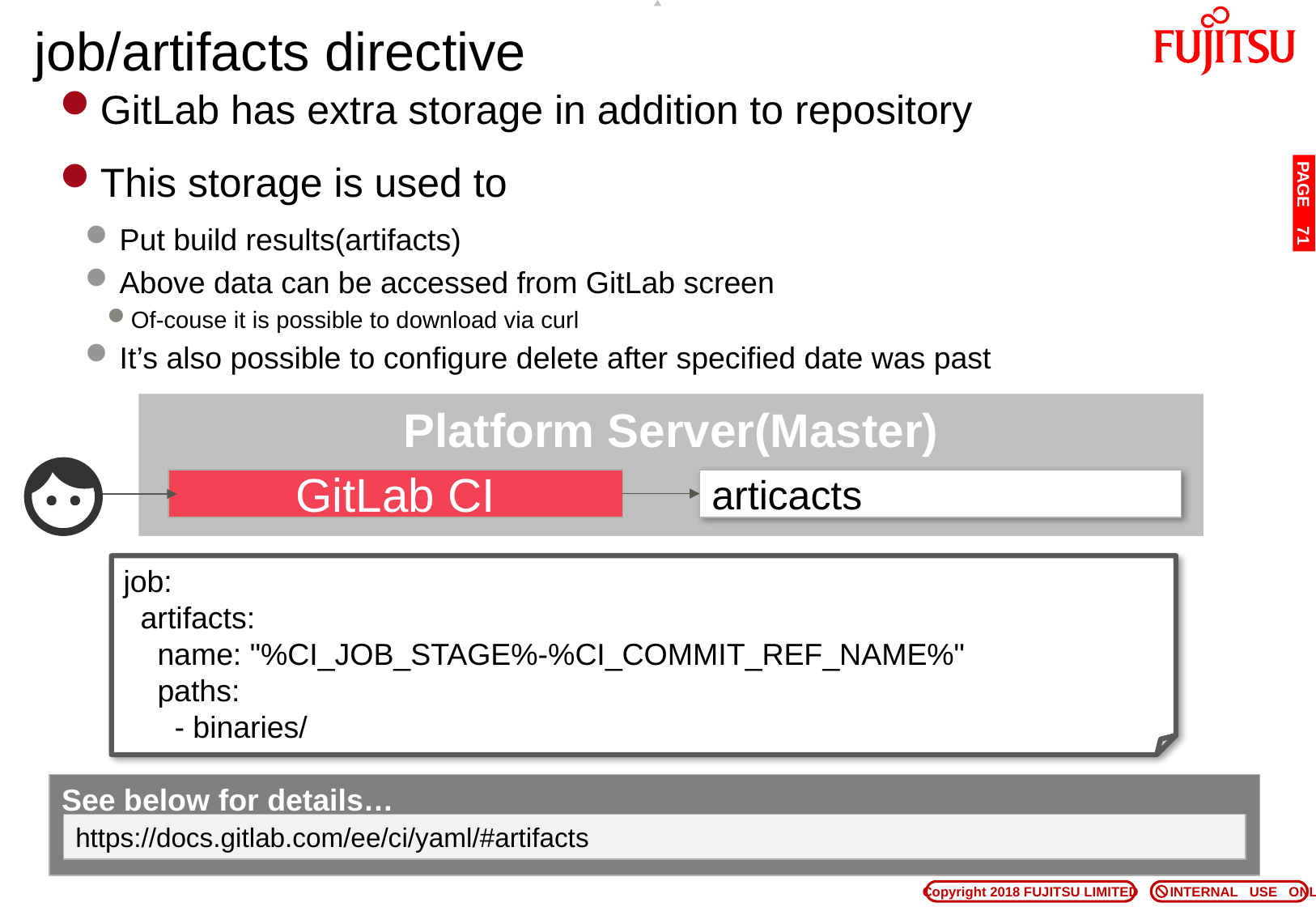

# job/artifacts directive
GitLab has extra storage in addition to repository
This storage is used to
Put build results(artifacts)
Above data can be accessed from GitLab screen
Of-couse it is possible to download via curl
It’s also possible to configure delete after specified date was past
PAGE    71
Platform Server(Master)

GitLab CI
articacts
job:
  artifacts:
    name: "%CI_JOB_STAGE%-%CI_COMMIT_REF_NAME%"
    paths:
      - binaries/
See below for details…
https://docs.gitlab.com/ee/ci/yaml/#artifacts